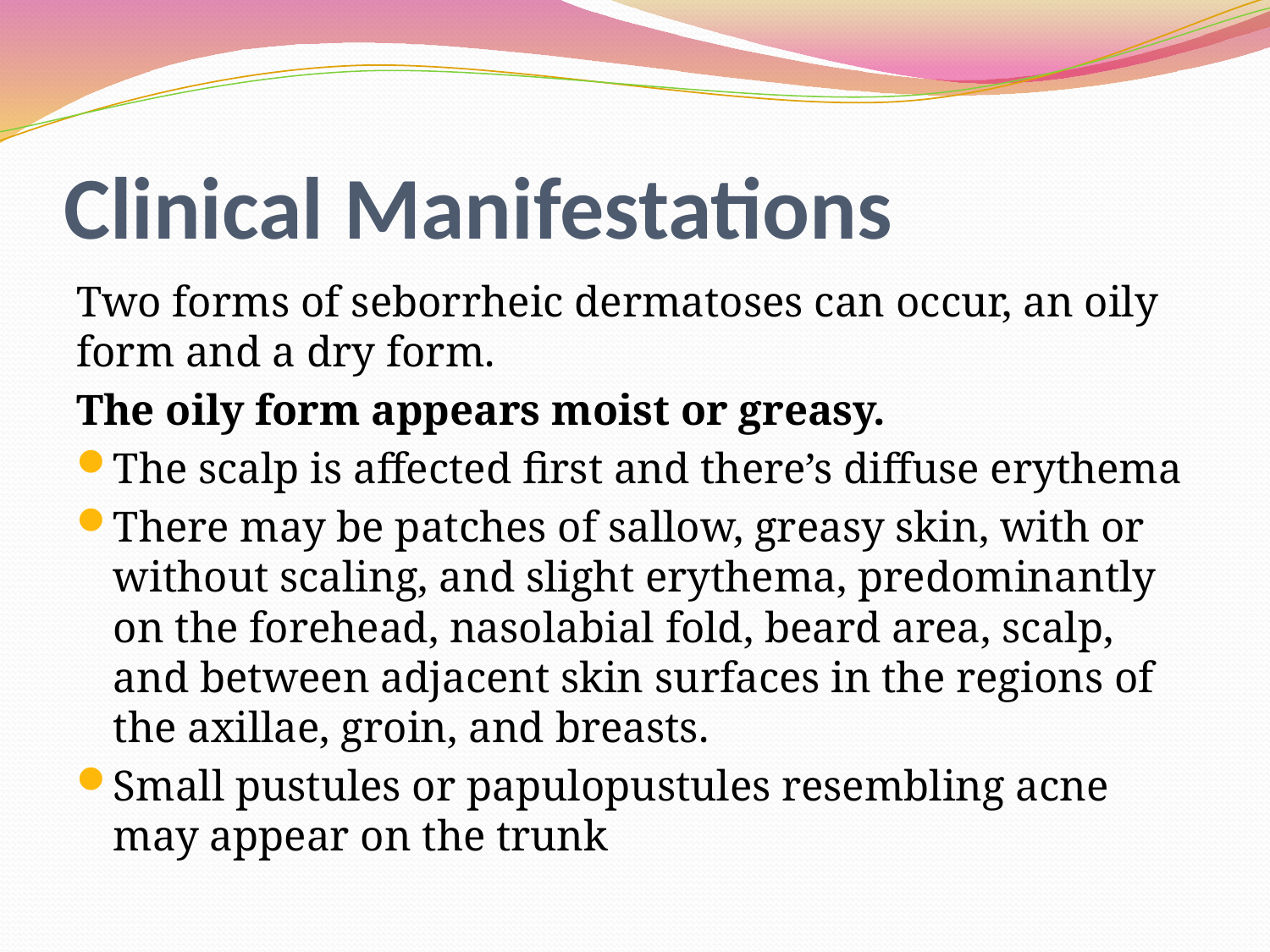

# Clinical Manifestations
Two forms of seborrheic dermatoses can occur, an oily form and a dry form.
The oily form appears moist or greasy.
The scalp is affected first and there’s diffuse erythema
There may be patches of sallow, greasy skin, with or without scaling, and slight erythema, predominantly on the forehead, nasolabial fold, beard area, scalp, and between adjacent skin surfaces in the regions of the axillae, groin, and breasts.
Small pustules or papulopustules resembling acne may appear on the trunk